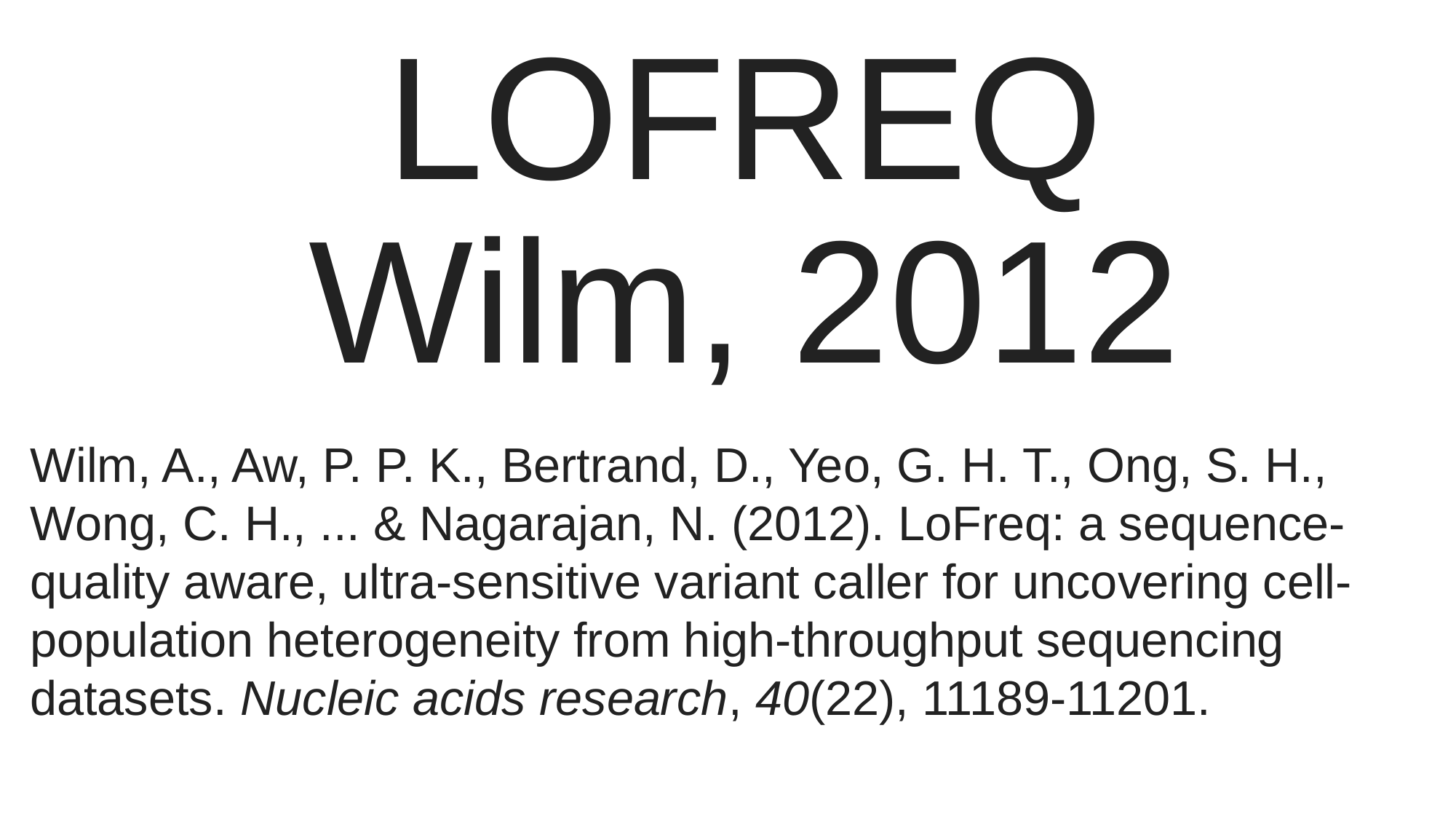

LOFREQ
Wilm, 2012
Wilm, A., Aw, P. P. K., Bertrand, D., Yeo, G. H. T., Ong, S. H., Wong, C. H., ... & Nagarajan, N. (2012). LoFreq: a sequence-quality aware, ultra-sensitive variant caller for uncovering cell-population heterogeneity from high-throughput sequencing datasets. Nucleic acids research, 40(22), 11189-11201.